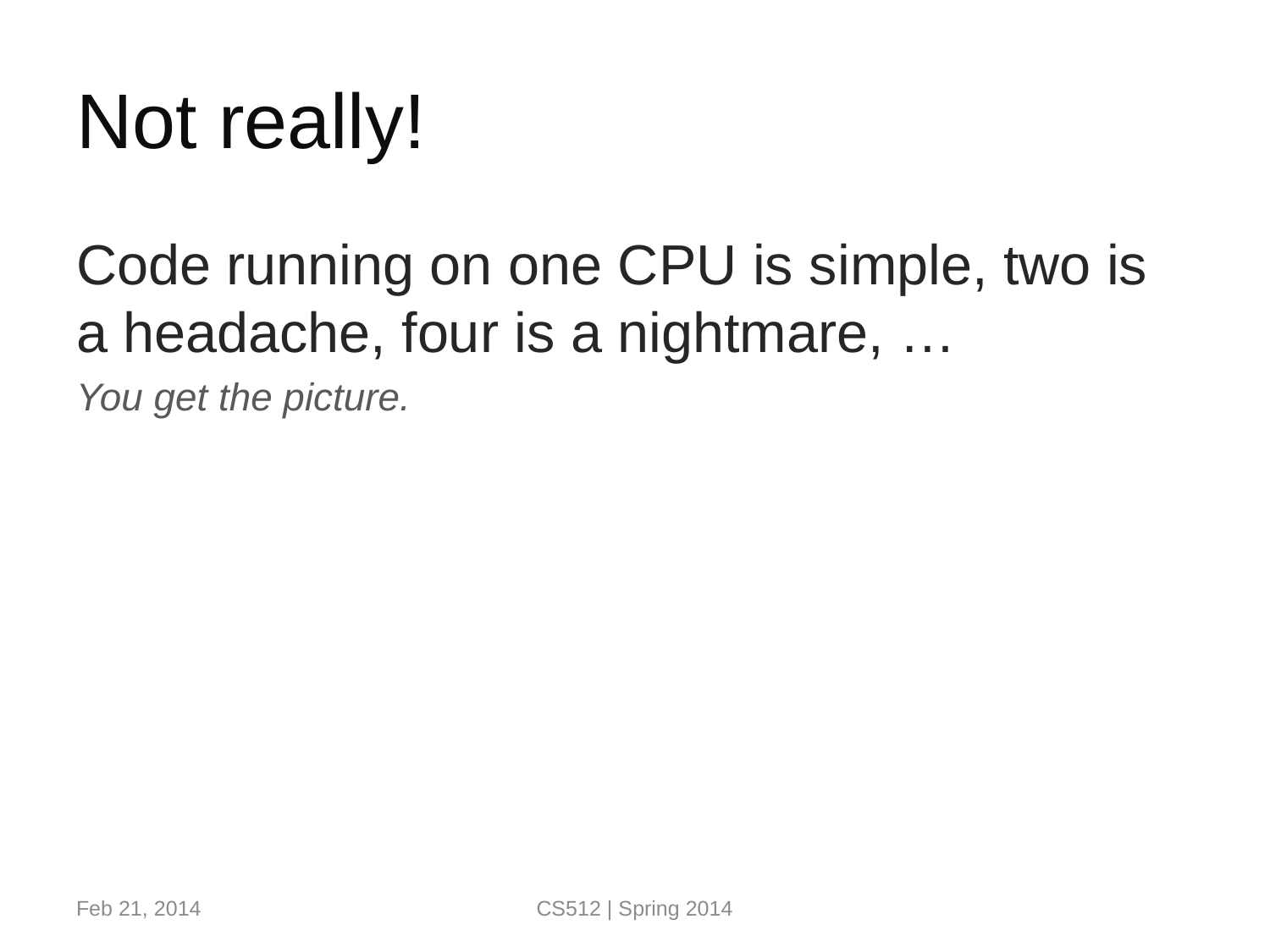

# Not really!
Code running on one CPU is simple, two is a headache, four is a nightmare, …
You get the picture.

Feb 21, 2014
CS512 | Spring 2014